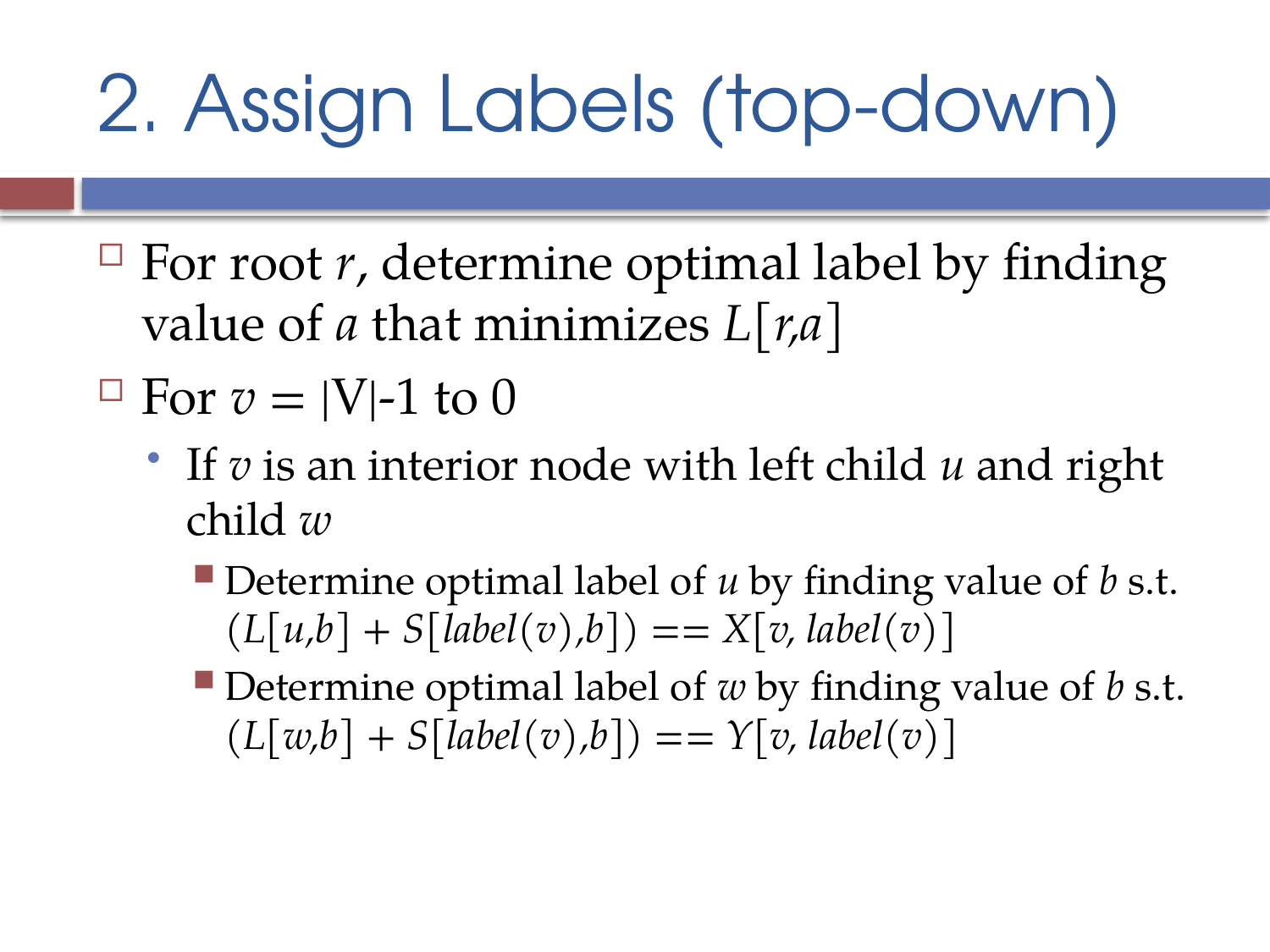

# 2. Assign Labels (top-down)
For root r, determine optimal label by finding value of a that minimizes L[r,a]
For v = |V|-1 to 0
If v is an interior node with left child u and right child w
Determine optimal label of u by finding value of b s.t. (L[u,b] + S[label(v),b]) == X[v, label(v)]
Determine optimal label of w by finding value of b s.t. (L[w,b] + S[label(v),b]) == Y[v, label(v)]